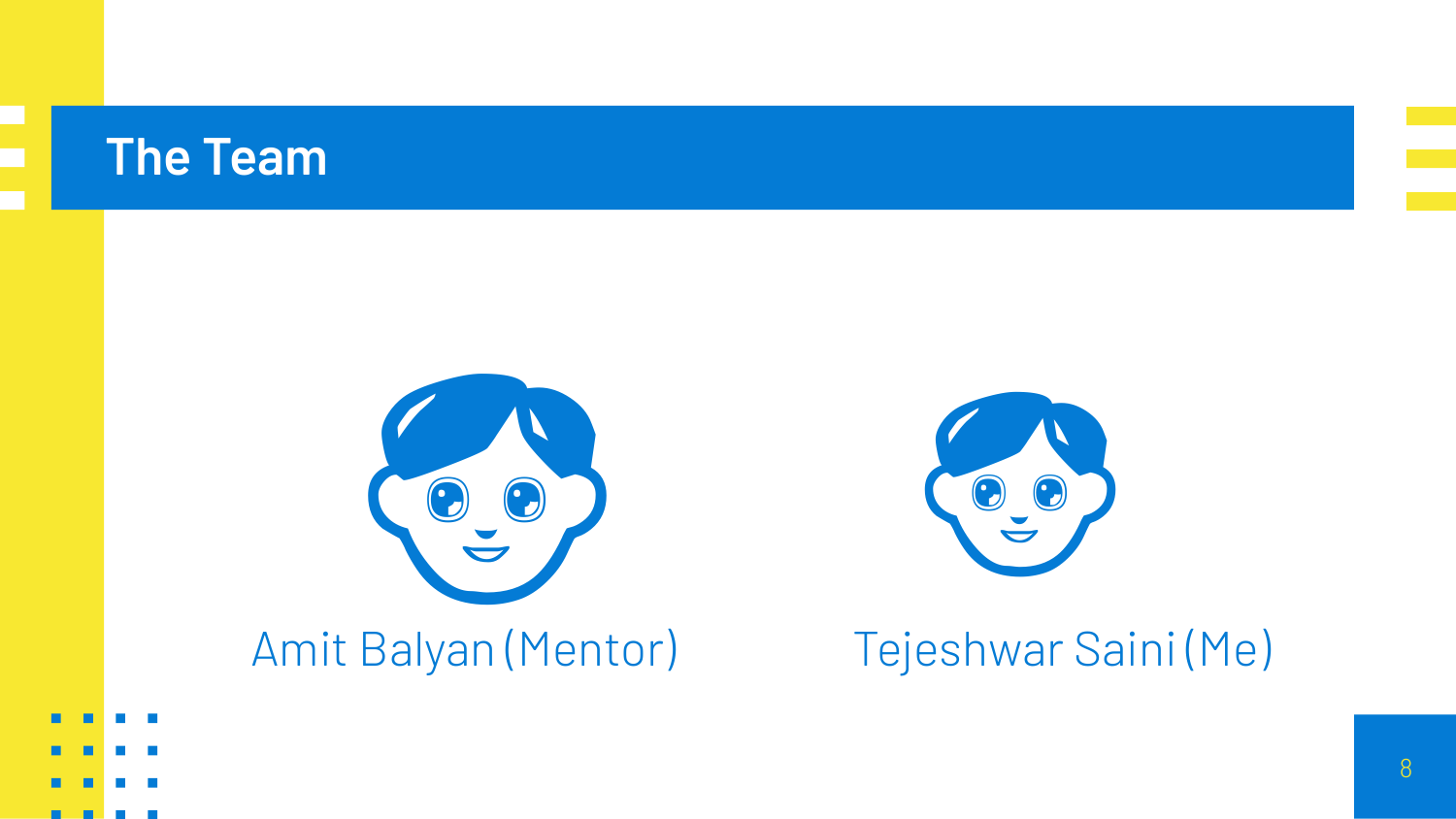

# The Team
👦
👦
Amit Balyan (Mentor) 	                 Tejeshwar Saini (Me)
8